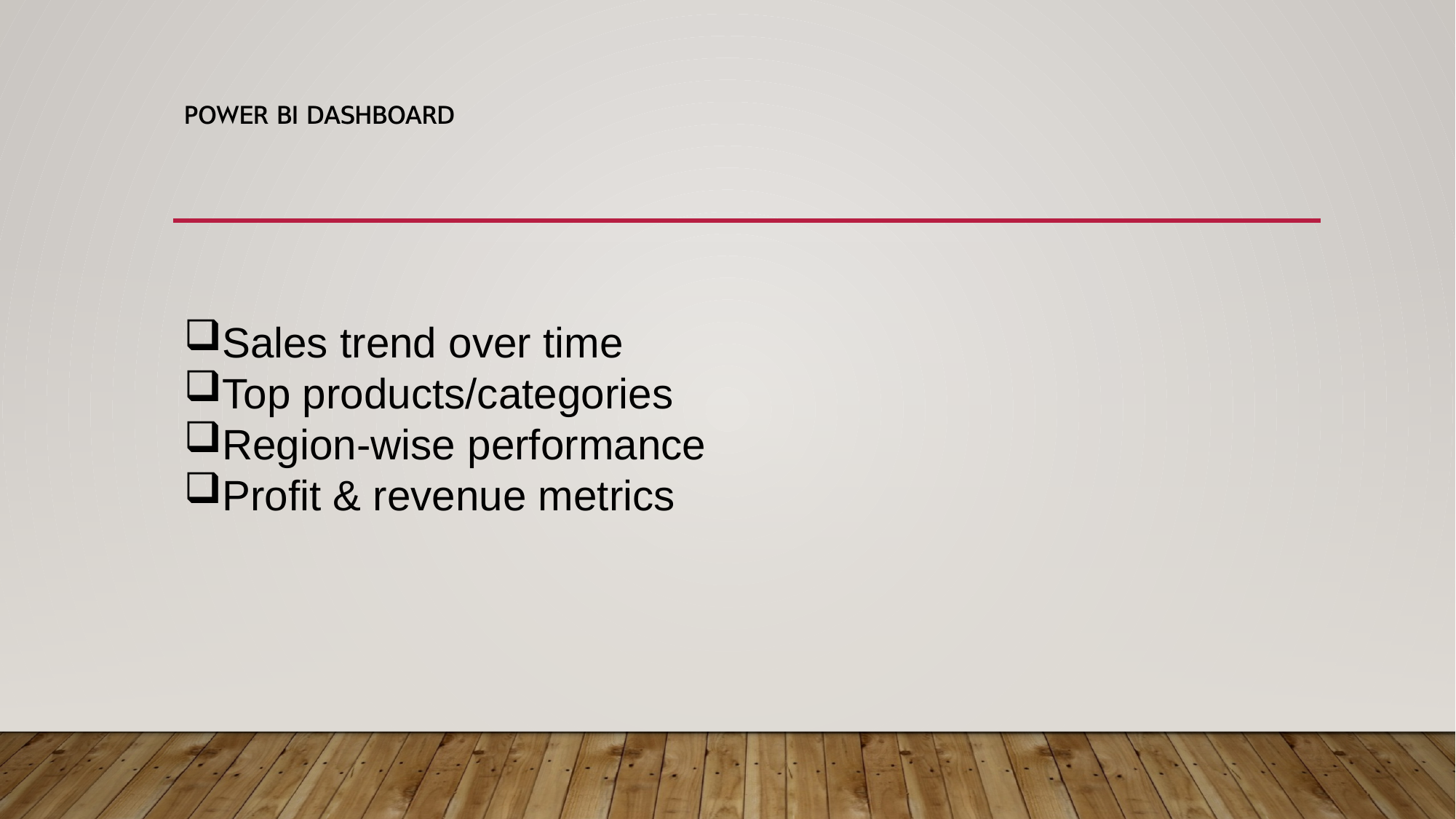

# Power BI Dashboard
Sales trend over time
Top products/categories
Region-wise performance
Profit & revenue metrics